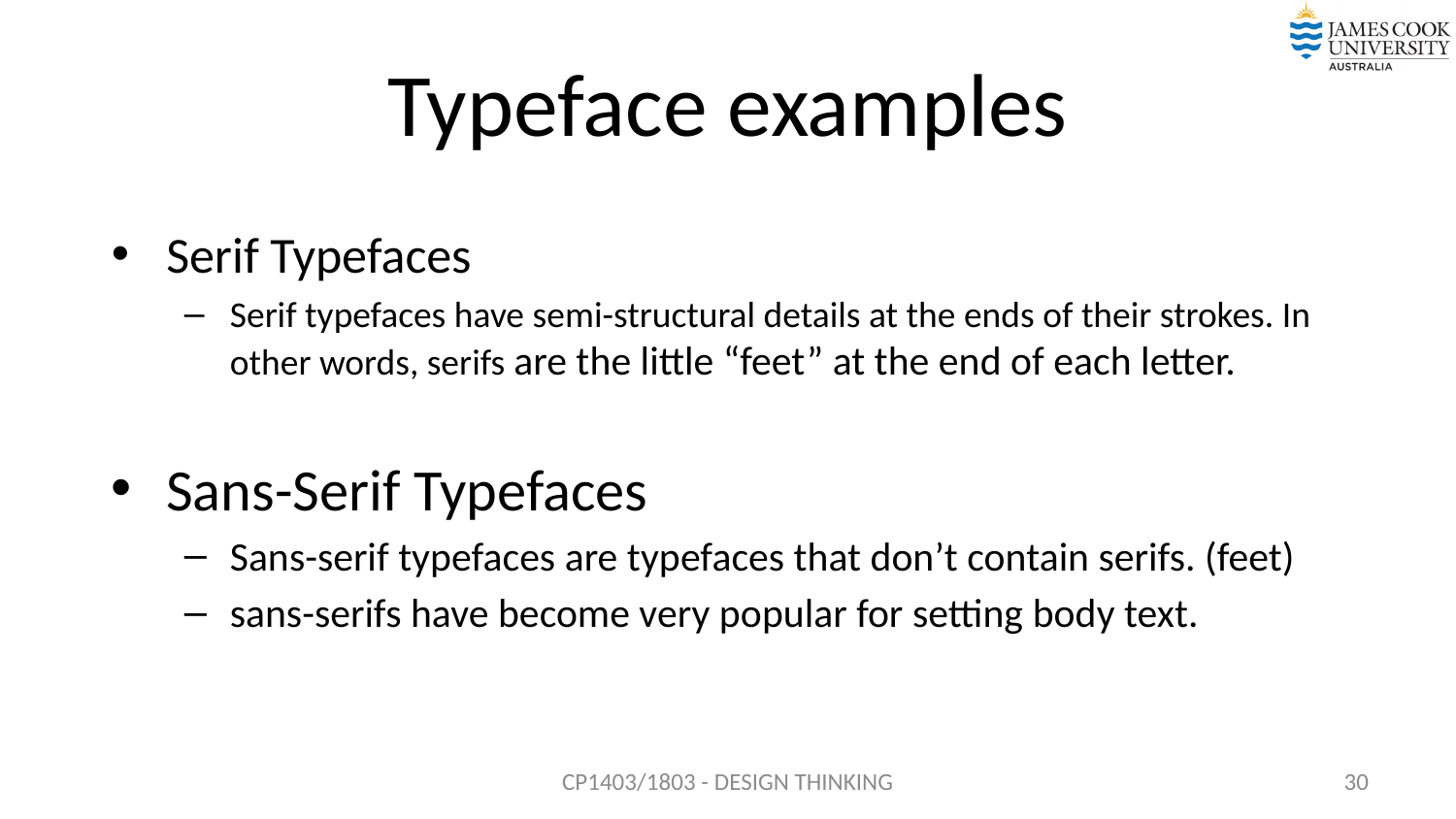

# Typeface examples
Serif Typefaces
Serif typefaces have semi-structural details at the ends of their strokes. In other words, serifs are the little “feet” at the end of each letter.

Sans-Serif Typefaces
Sans-serif typefaces are typefaces that don’t contain serifs. (feet)
sans-serifs have become very popular for setting body text.

CP1403/1803 - DESIGN THINKING
30